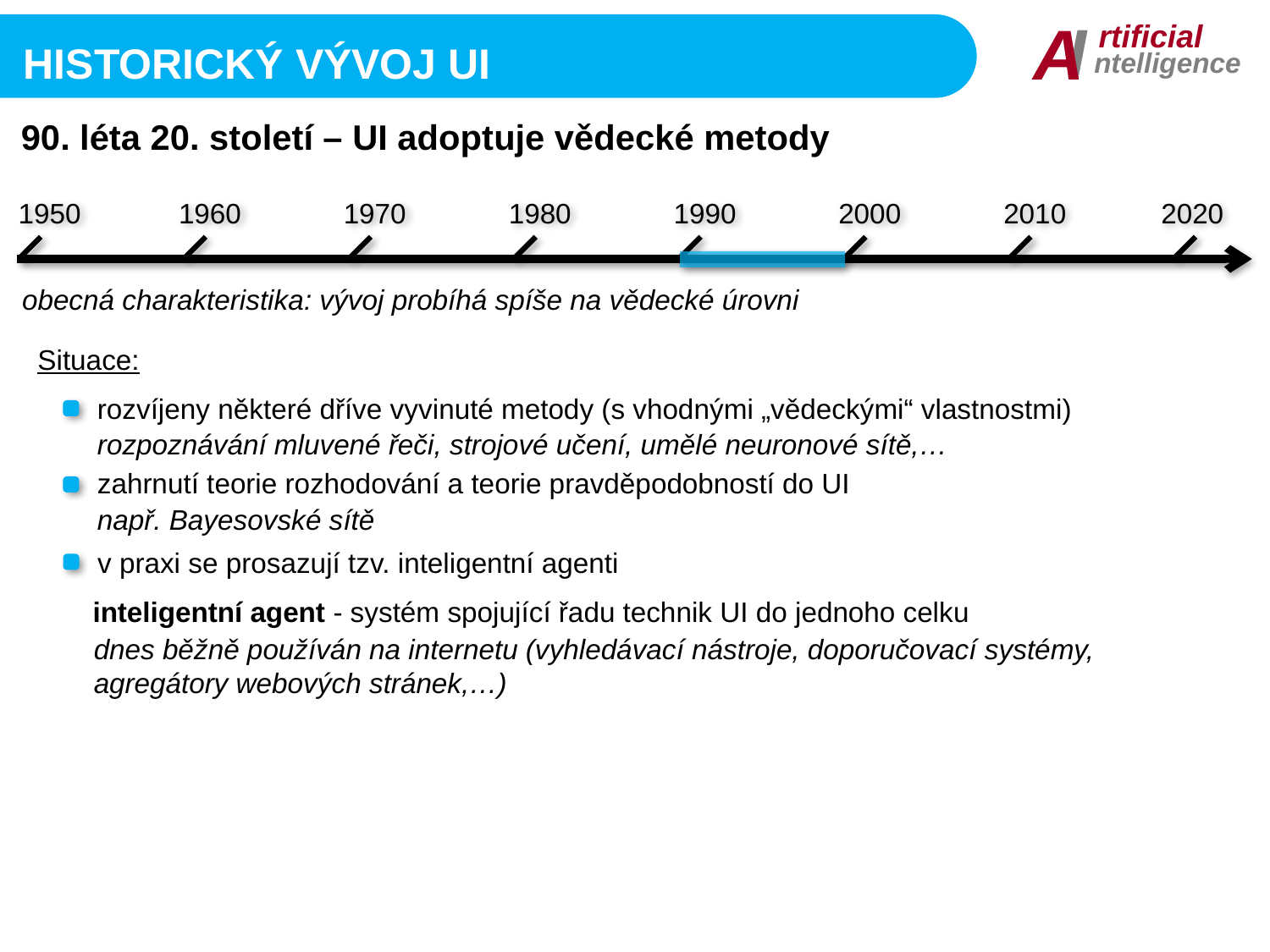

I
A
rtificial
ntelligence

HISTORICKÝ VÝVOJ UI
90. léta 20. století – UI adoptuje vědecké metody
1950
1960
1970
1980
1990
2000
2010
2020
obecná charakteristika: vývoj probíhá spíše na vědecké úrovni
Situace:
rozvíjeny některé dříve vyvinuté metody (s vhodnými „vědeckými“ vlastnostmi)

rozpoznávání mluvené řeči, strojové učení, umělé neuronové sítě,…
zahrnutí teorie rozhodování a teorie pravděpodobností do UI

např. Bayesovské sítě
v praxi se prosazují tzv. inteligentní agenti

inteligentní agent - systém spojující řadu technik UI do jednoho celku
dnes běžně používán na internetu (vyhledávací nástroje, doporučovací systémy, agregátory webových stránek,…)